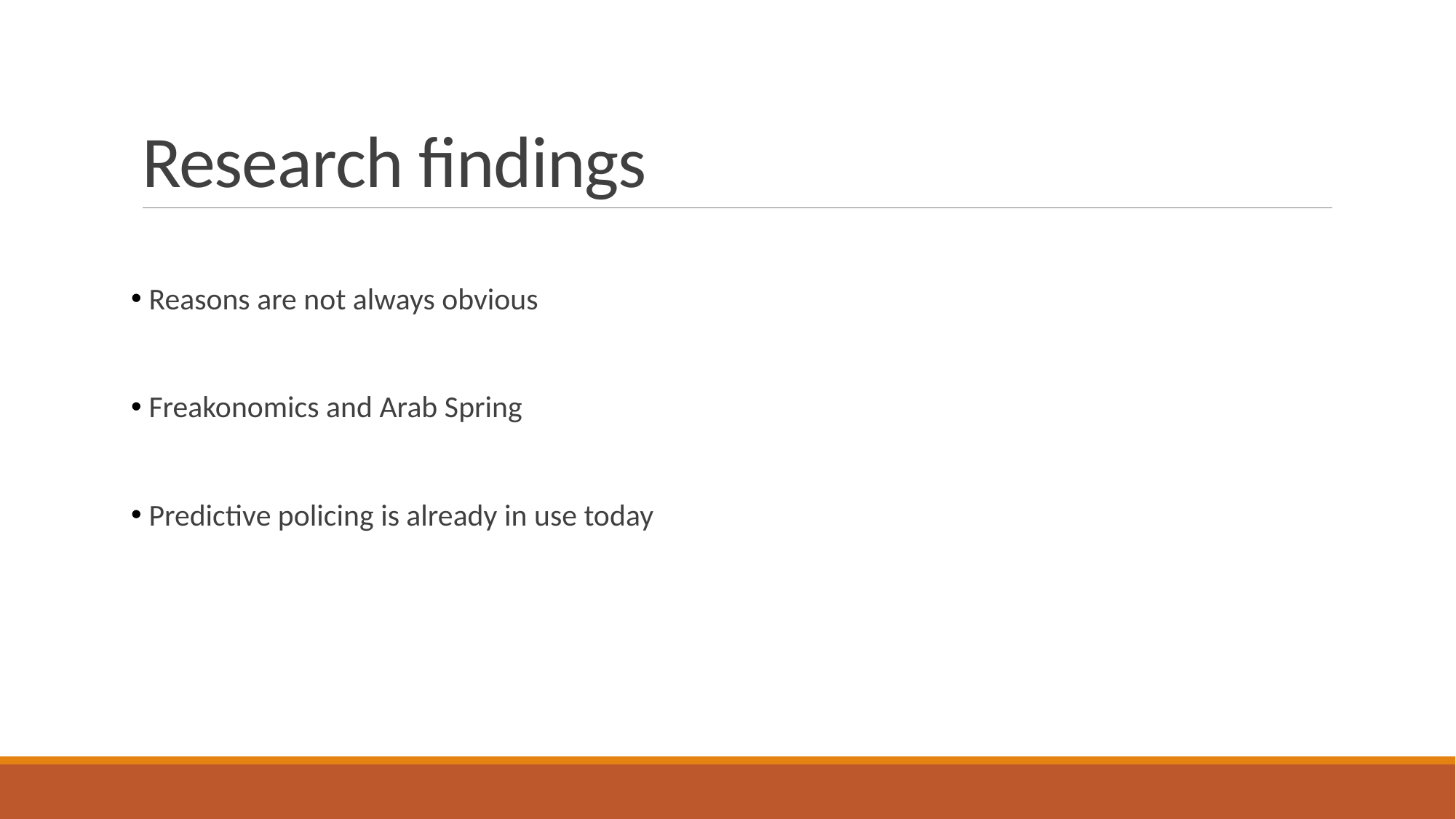

# Research findings

 Reasons are not always obvious

 Freakonomics and Arab Spring

 Predictive policing is already in use today